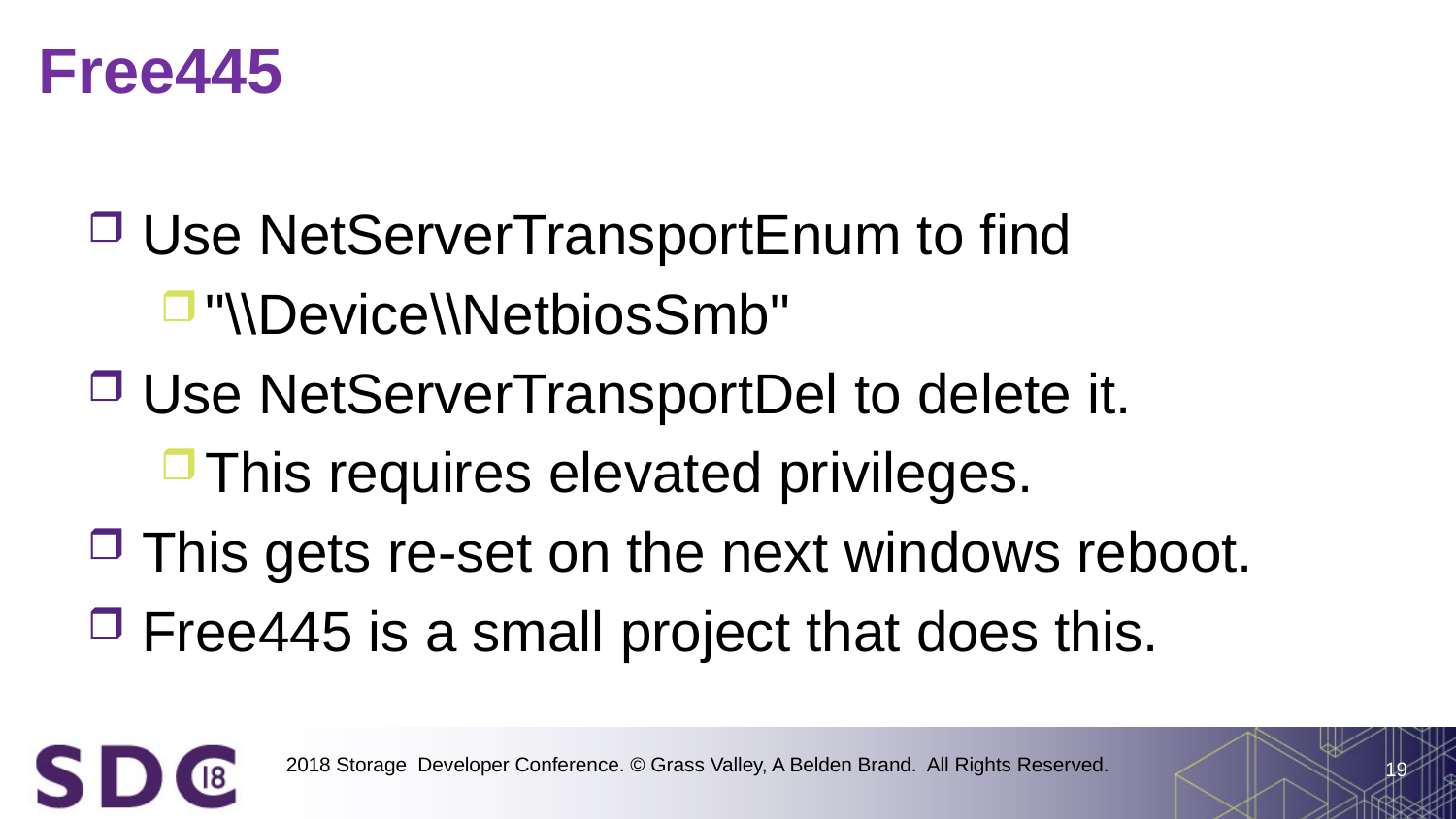

# Free445
Use NetServerTransportEnum to find
"\\Device\\NetbiosSmb"
Use NetServerTransportDel to delete it.
This requires elevated privileges.
This gets re-set on the next windows reboot.
Free445 is a small project that does this.